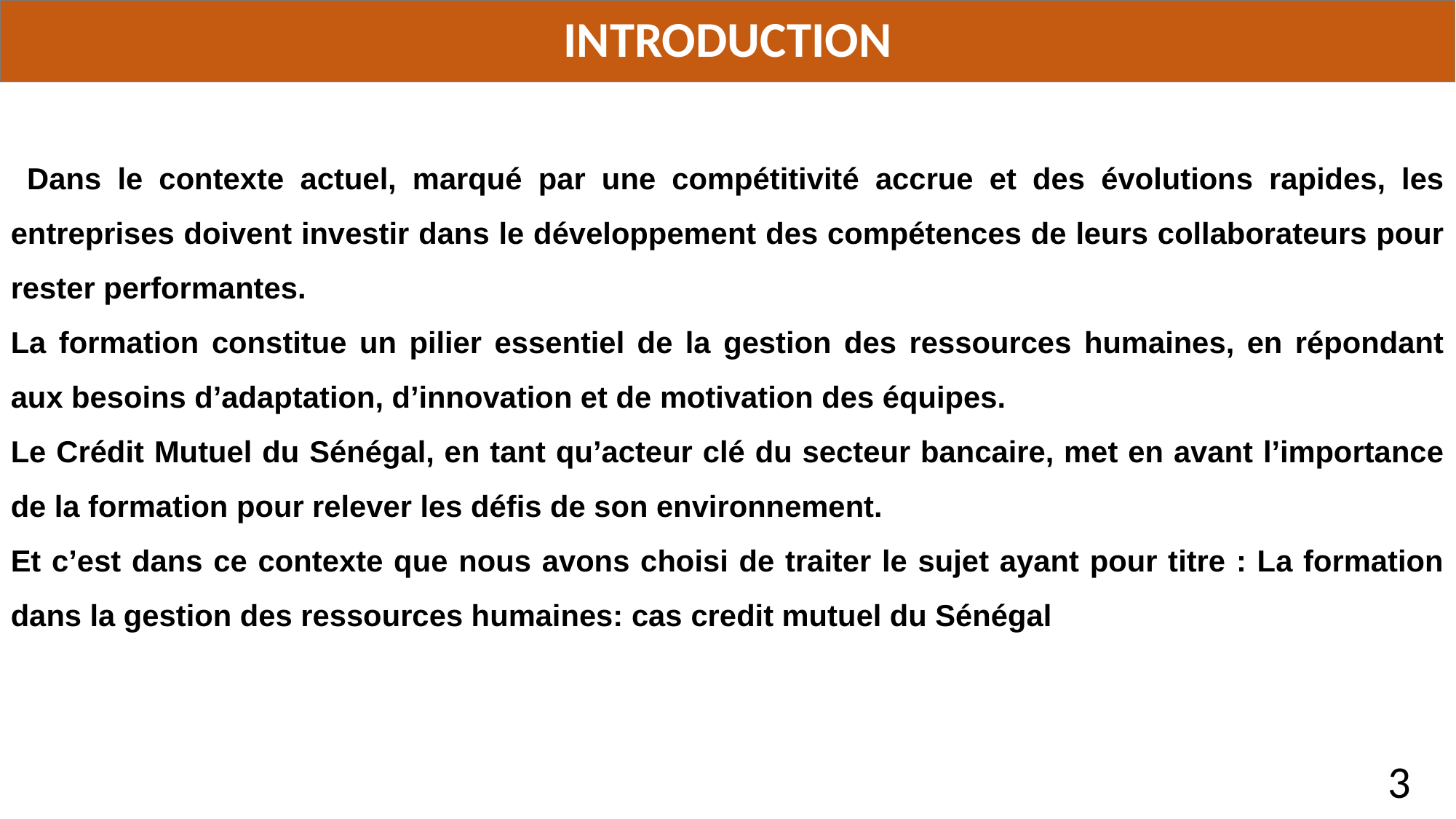

# INTRODUCTION
 Dans le contexte actuel, marqué par une compétitivité accrue et des évolutions rapides, les entreprises doivent investir dans le développement des compétences de leurs collaborateurs pour rester performantes.
La formation constitue un pilier essentiel de la gestion des ressources humaines, en répondant aux besoins d’adaptation, d’innovation et de motivation des équipes.
Le Crédit Mutuel du Sénégal, en tant qu’acteur clé du secteur bancaire, met en avant l’importance de la formation pour relever les défis de son environnement.
Et c’est dans ce contexte que nous avons choisi de traiter le sujet ayant pour titre : La formation dans la gestion des ressources humaines: cas credit mutuel du Sénégal
3